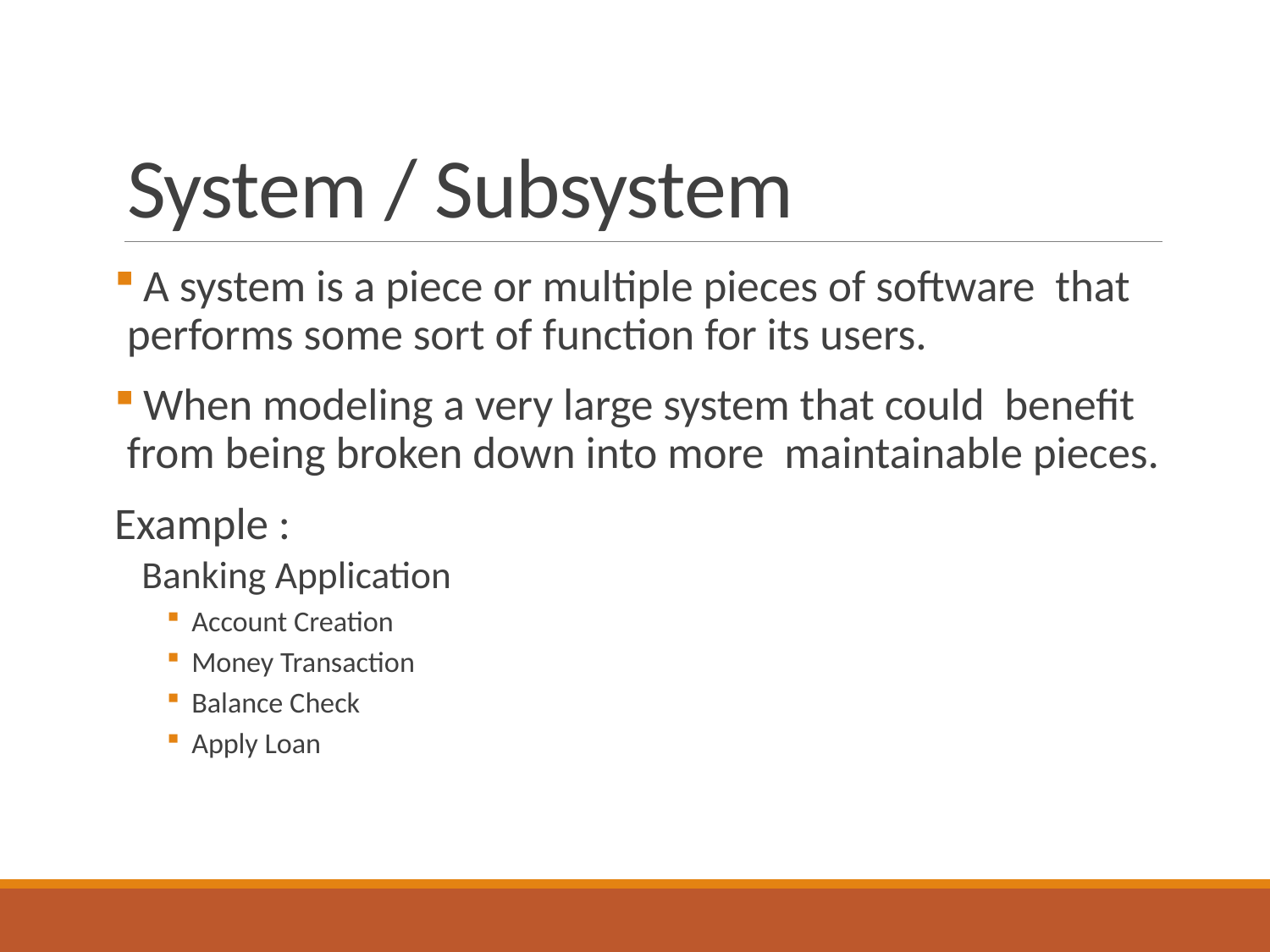

# System / Subsystem
 A system is a piece or multiple pieces of software  that performs some sort of function for its users.
 When modeling a very large system that could  benefit from being broken down into more  maintainable pieces.
Example :
Banking Application
Account Creation
Money Transaction
Balance Check
Apply Loan